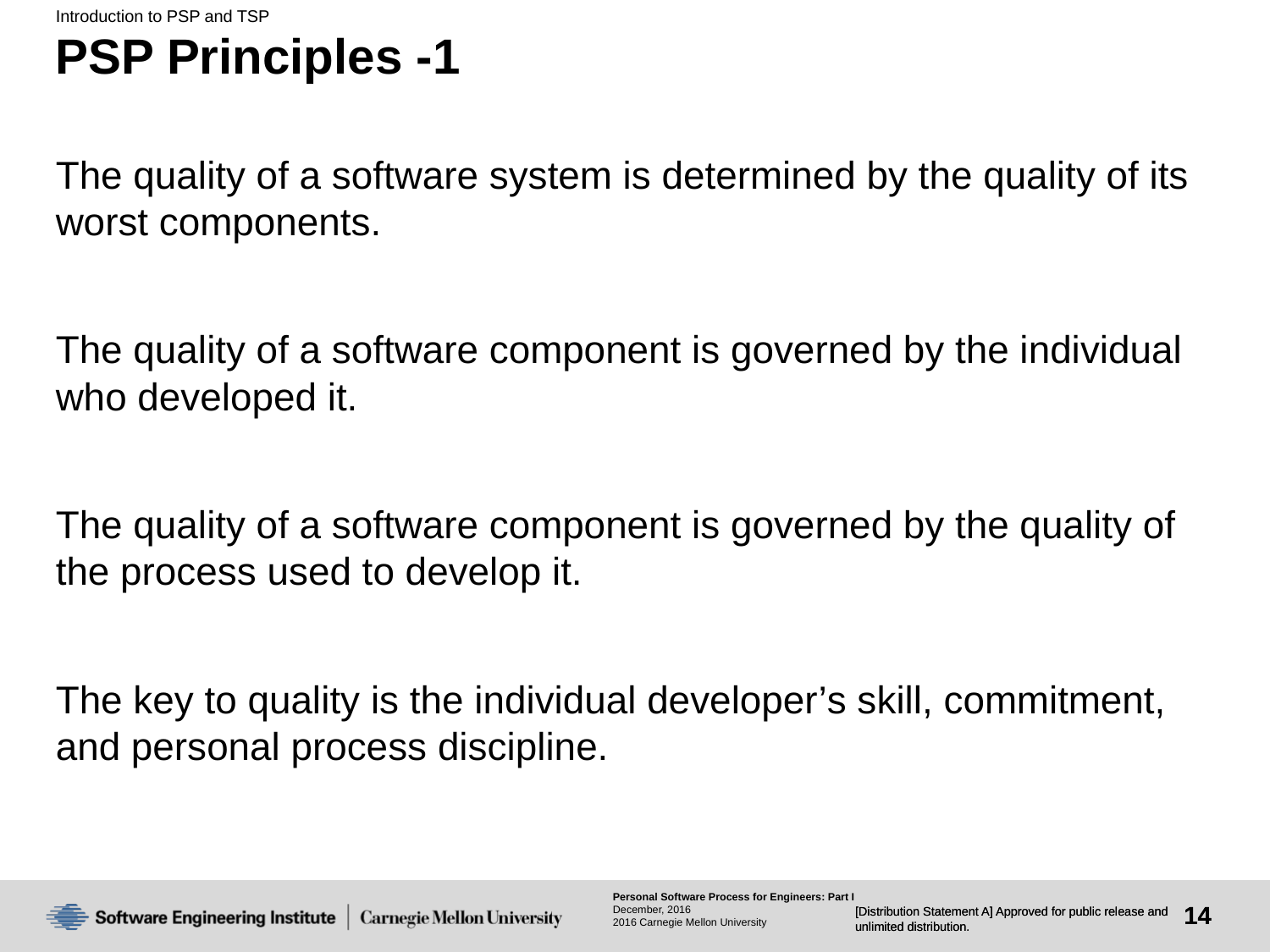

Introduction to PSP and TSP
# PSP Principles -1
The quality of a software system is determined by the quality of its worst components.

The quality of a software component is governed by the individual who developed it.

The quality of a software component is governed by the quality of the process used to develop it.

The key to quality is the individual developer’s skill, commitment, and personal process discipline.